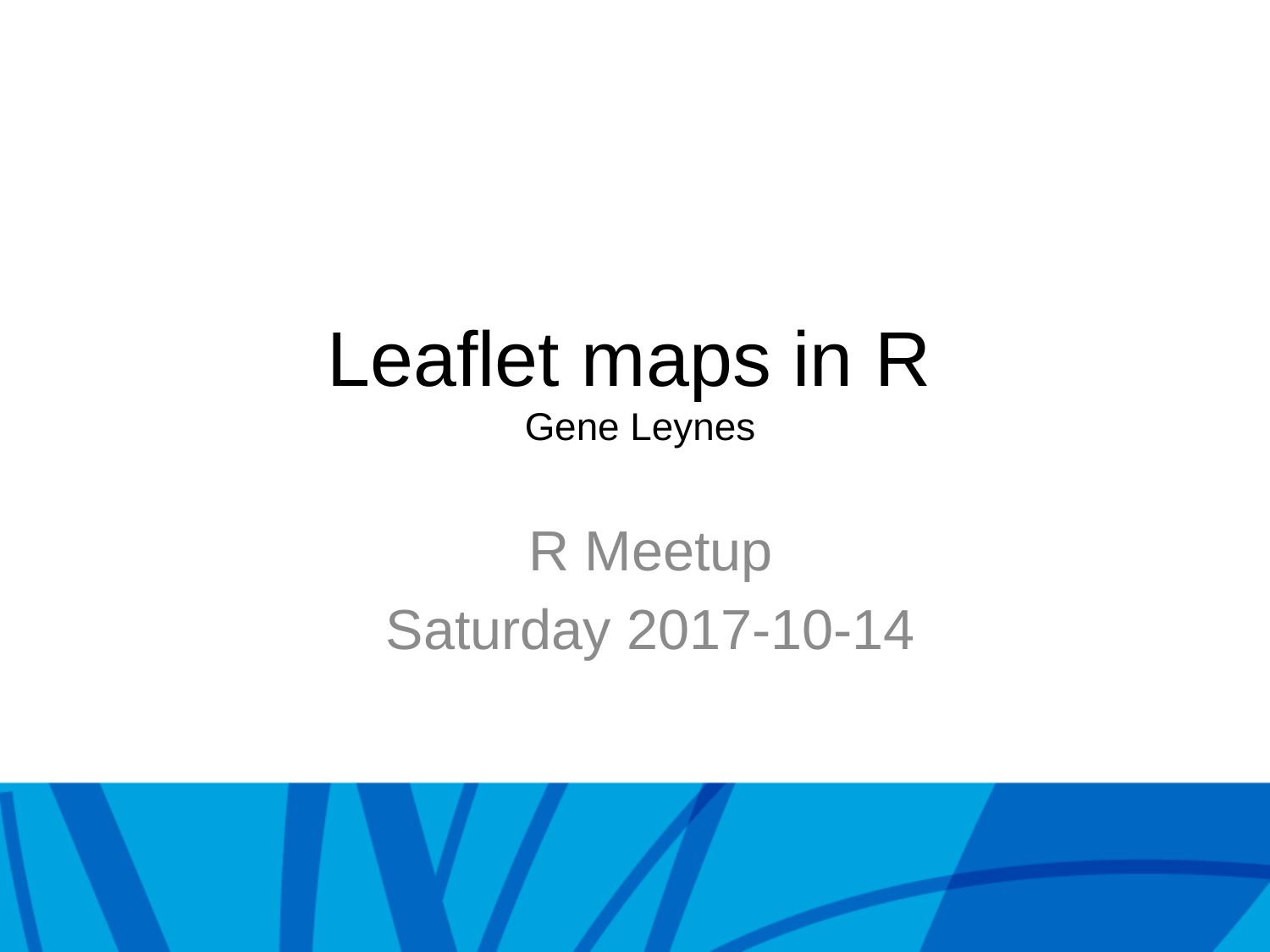

# Leaflet maps in R Gene Leynes
R Meetup
Saturday 2017-10-14